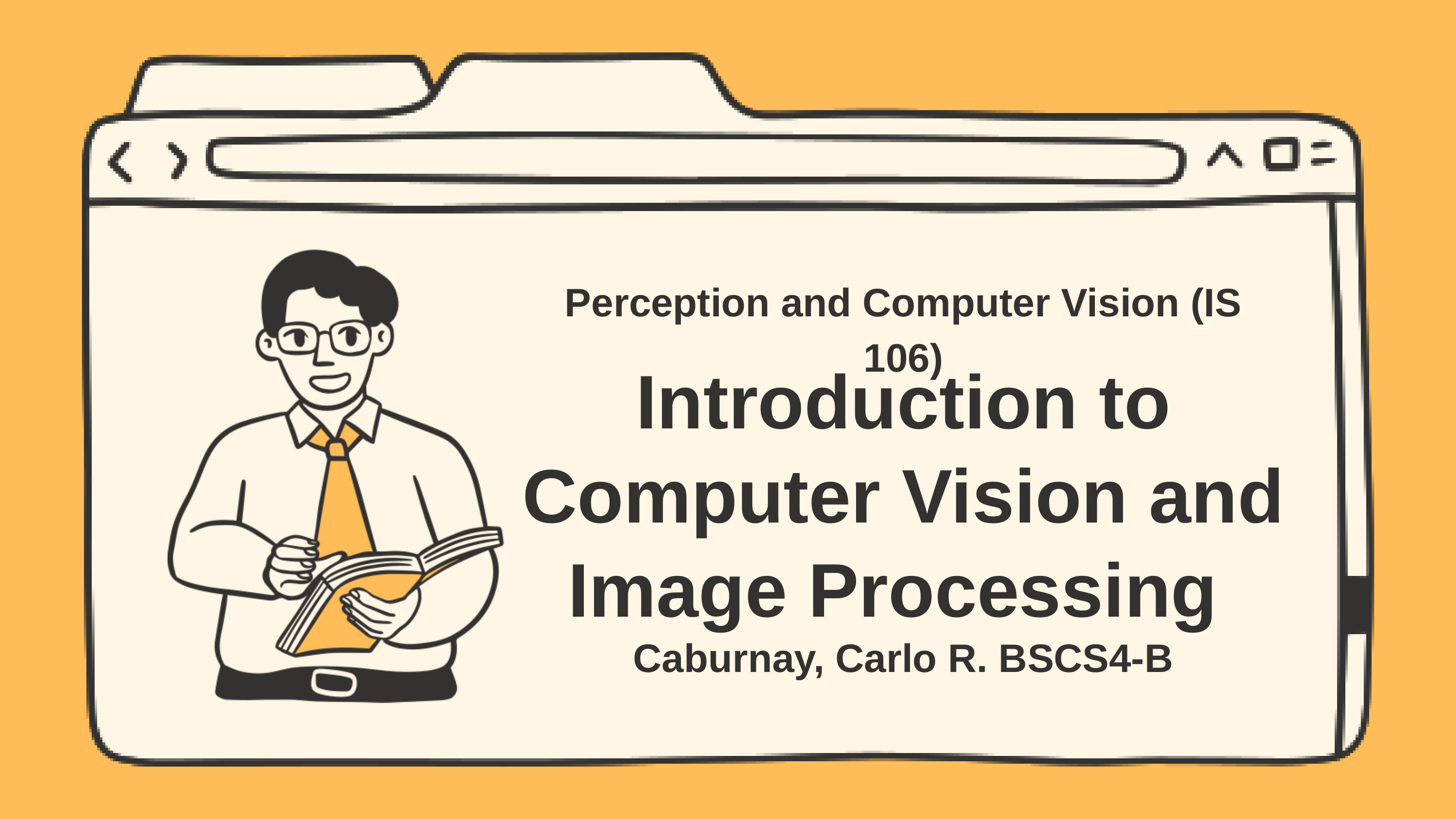

Perception and Computer Vision (IS 106)
Introduction to Computer Vision and Image Processing
Caburnay, Carlo R. BSCS4-B